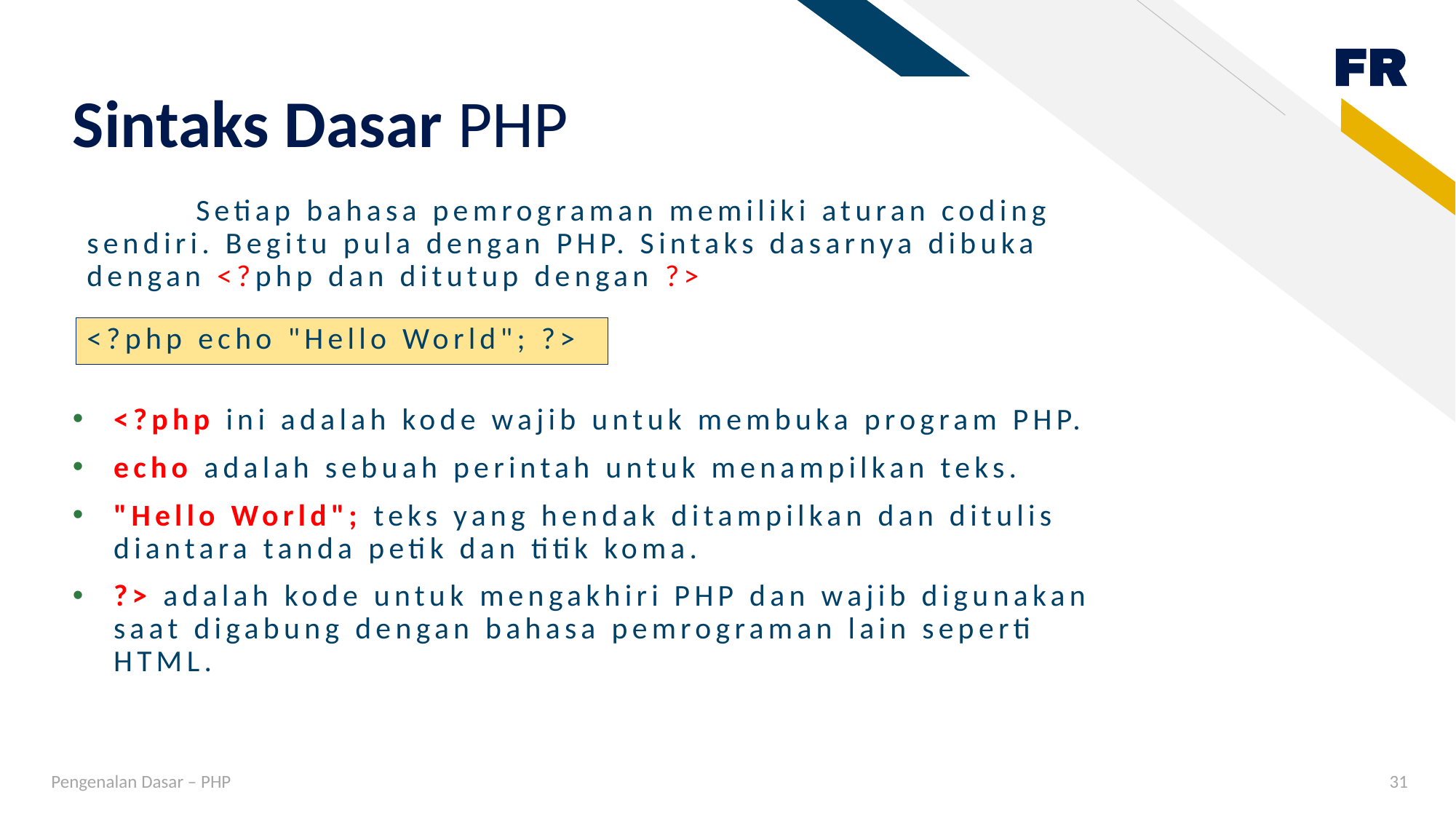

# Sintaks Dasar PHP
	Setiap bahasa pemrograman memiliki aturan coding sendiri. Begitu pula dengan PHP. Sintaks dasarnya dibuka dengan <?php dan ditutup dengan ?>
<?php echo "Hello World"; ?>
<?php ini adalah kode wajib untuk membuka program PHP.
echo adalah sebuah perintah untuk menampilkan teks.
"Hello World"; teks yang hendak ditampilkan dan ditulis diantara tanda petik dan titik koma.
?> adalah kode untuk mengakhiri PHP dan wajib digunakan saat digabung dengan bahasa pemrograman lain seperti HTML.
Pengenalan Dasar – PHP
31